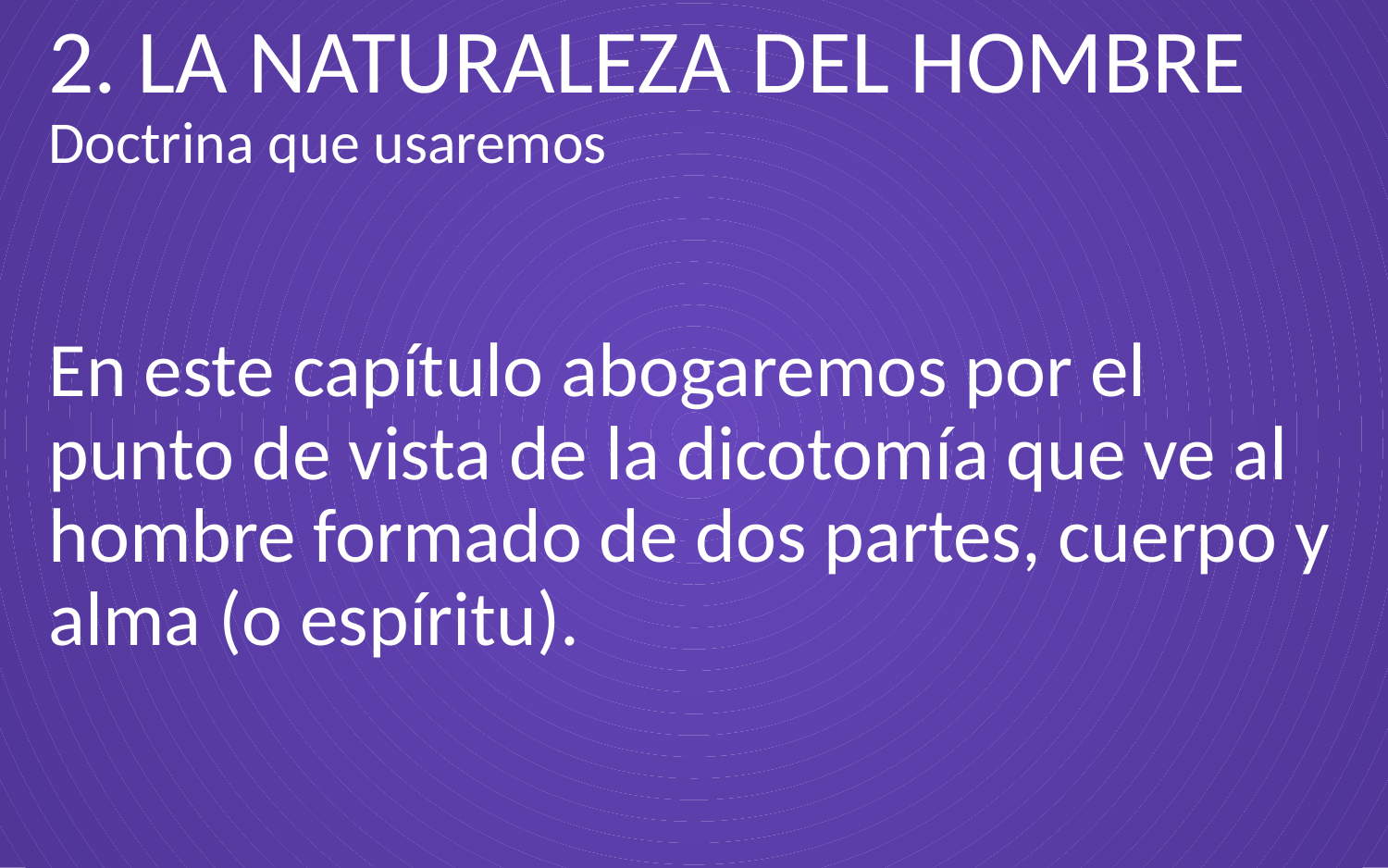

# 2. LA NATURALEZA DEL HOMBRE Doctrina que usaremos
En este capítulo abogaremos por el punto de vista de la dicotomía que ve al hombre formado de dos partes, cuerpo y alma (o espíritu).